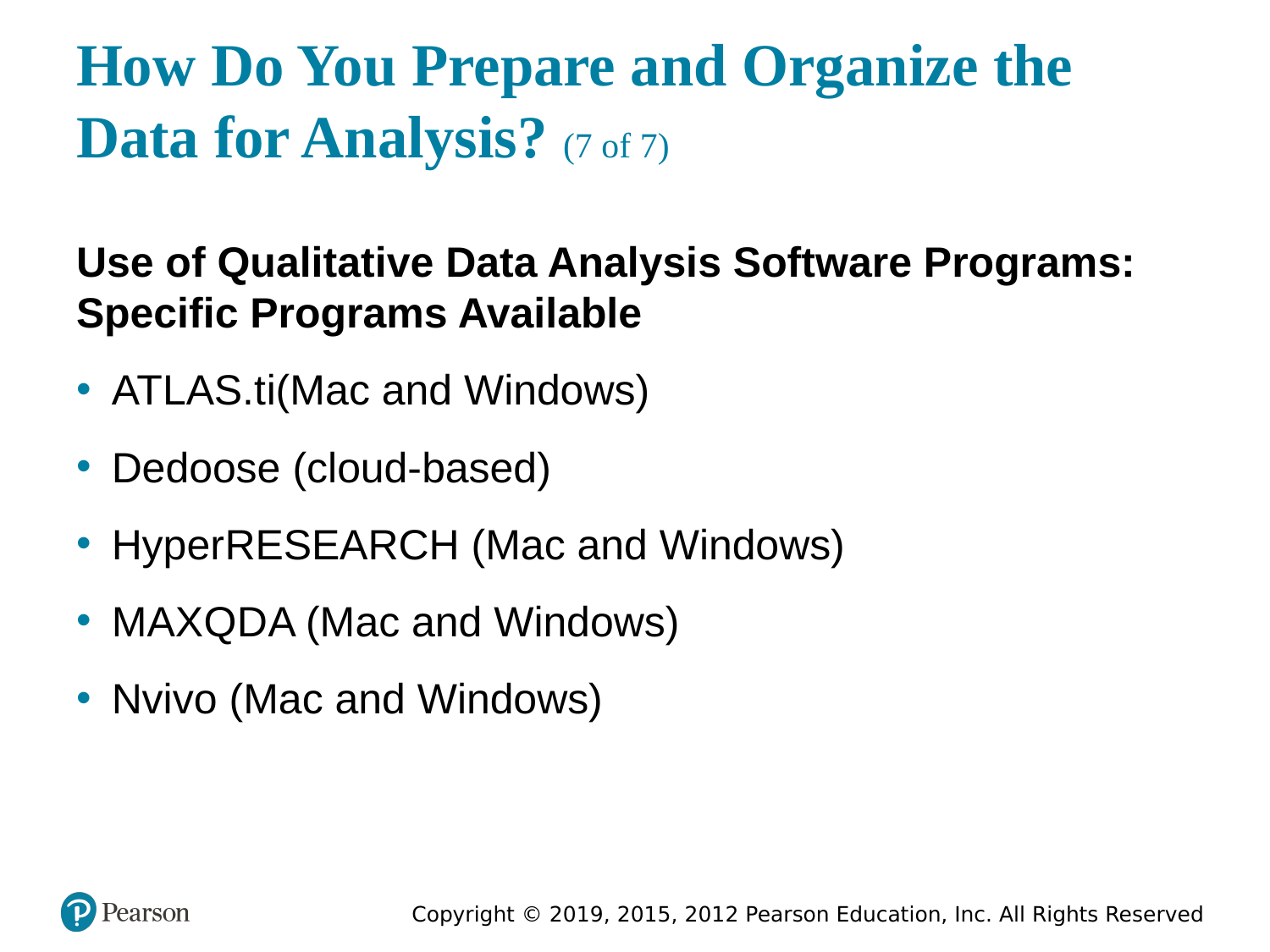

# How Do You Prepare and Organize the Data for Analysis? (7 of 7)
Use of Qualitative Data Analysis Software Programs: Specific Programs Available
ATLAS.t i(Mac and Windows)
Dedoose (cloud-based)
Hyper RESEARCH (Mac and Windows)
MAX Q D A (Mac and Windows)
Nvivo (Mac and Windows)